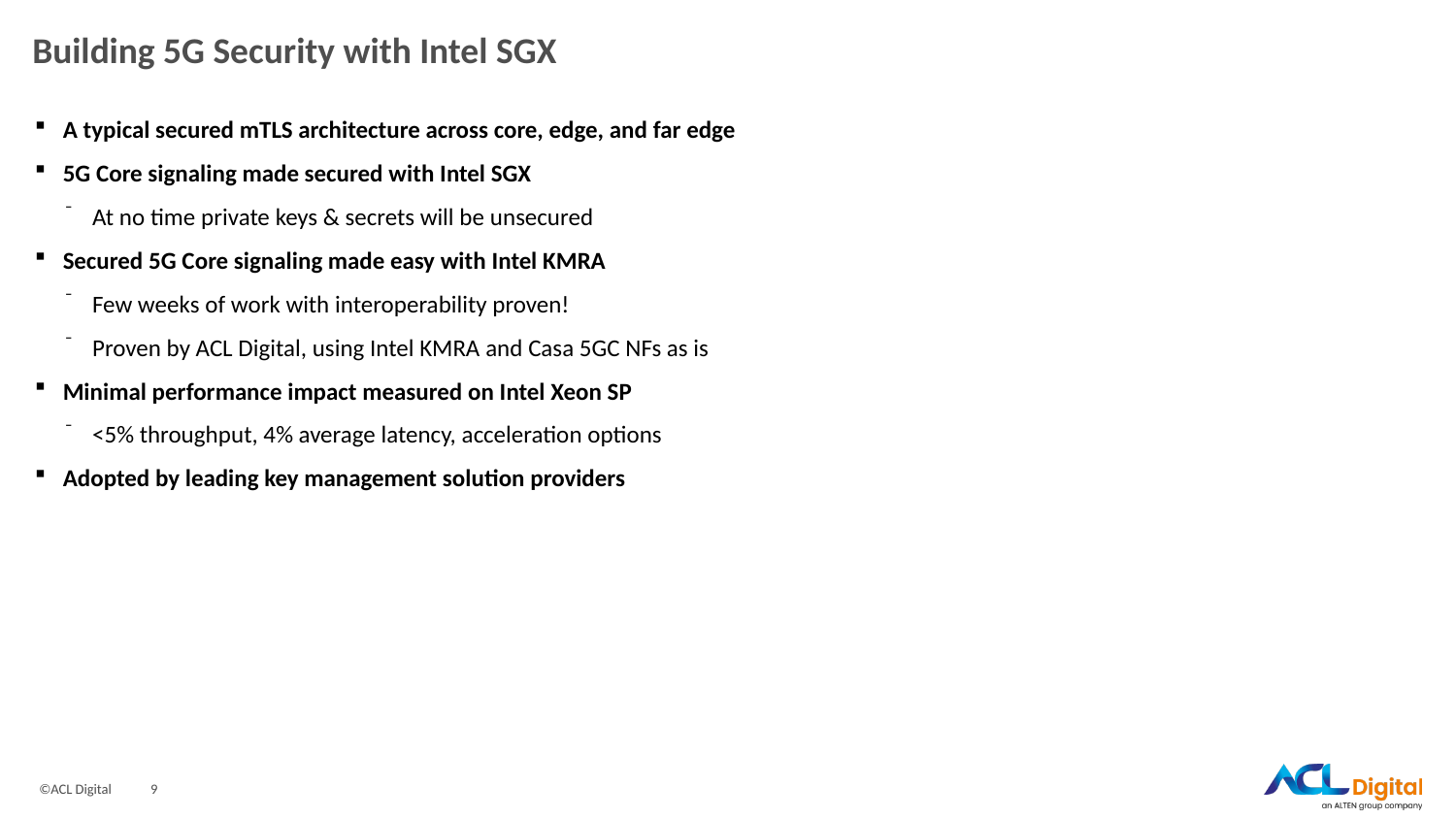

# Building 5G Security with Intel SGX
A typical secured mTLS architecture across core, edge, and far edge
5G Core signaling made secured with Intel SGX
At no time private keys & secrets will be unsecured
Secured 5G Core signaling made easy with Intel KMRA
Few weeks of work with interoperability proven!
Proven by ACL Digital, using Intel KMRA and Casa 5GC NFs as is
Minimal performance impact measured on Intel Xeon SP
<5% throughput, 4% average latency, acceleration options
Adopted by leading key management solution providers